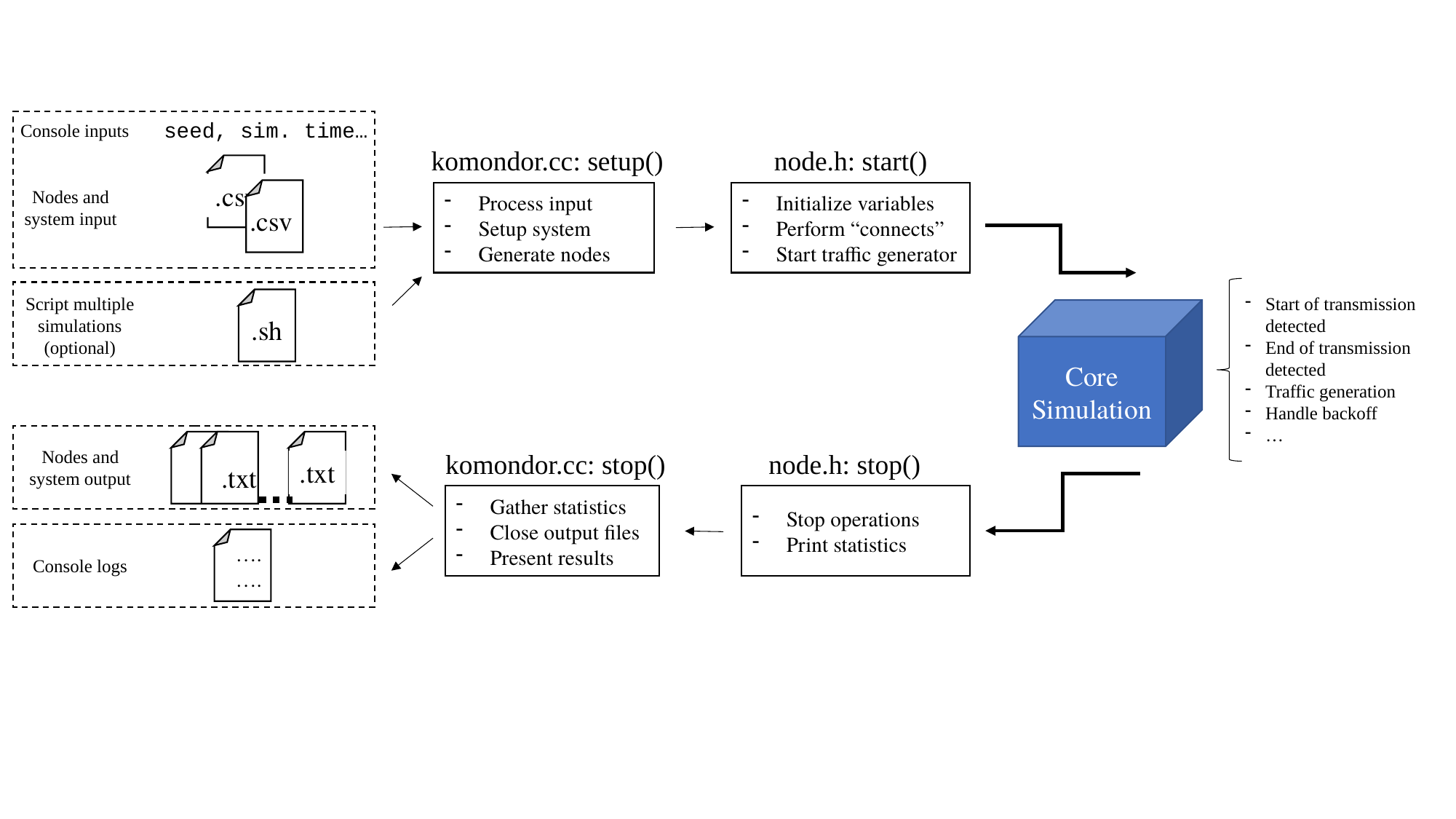

seed, sim. time…
Console inputs
komondor.cc: setup()
node.h: start()

.csv
Nodes and system input

.csv
Process input
Setup system
Generate nodes
Initialize variables
Perform “connects”
Start traffic generator

Script multiple simulations
(optional)
Start of transmission detected
End of transmission detected
Traffic generation
Handle backoff
…

.sh
Core Simulation

.txt
Nodes and system output
komondor.cc: stop()
node.h: stop()
.txt
Gather statistics
Close output files
Present results
Stop operations
Print statistics

….
….
Console logs